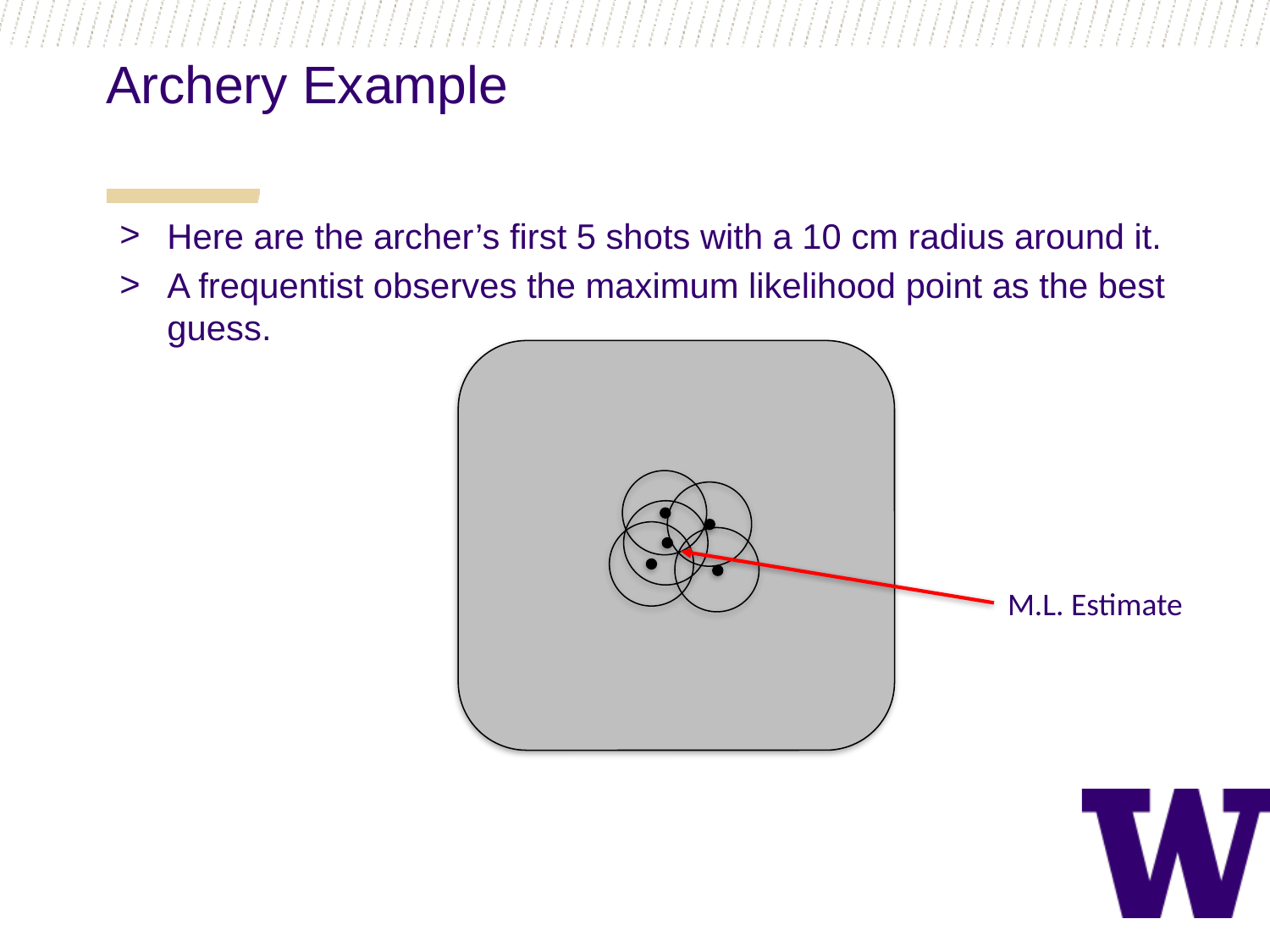

Archery Example
Here are the archer’s first 5 shots with a 10 cm radius around it.
A frequentist observes the maximum likelihood point as the best guess.

M.L. Estimate